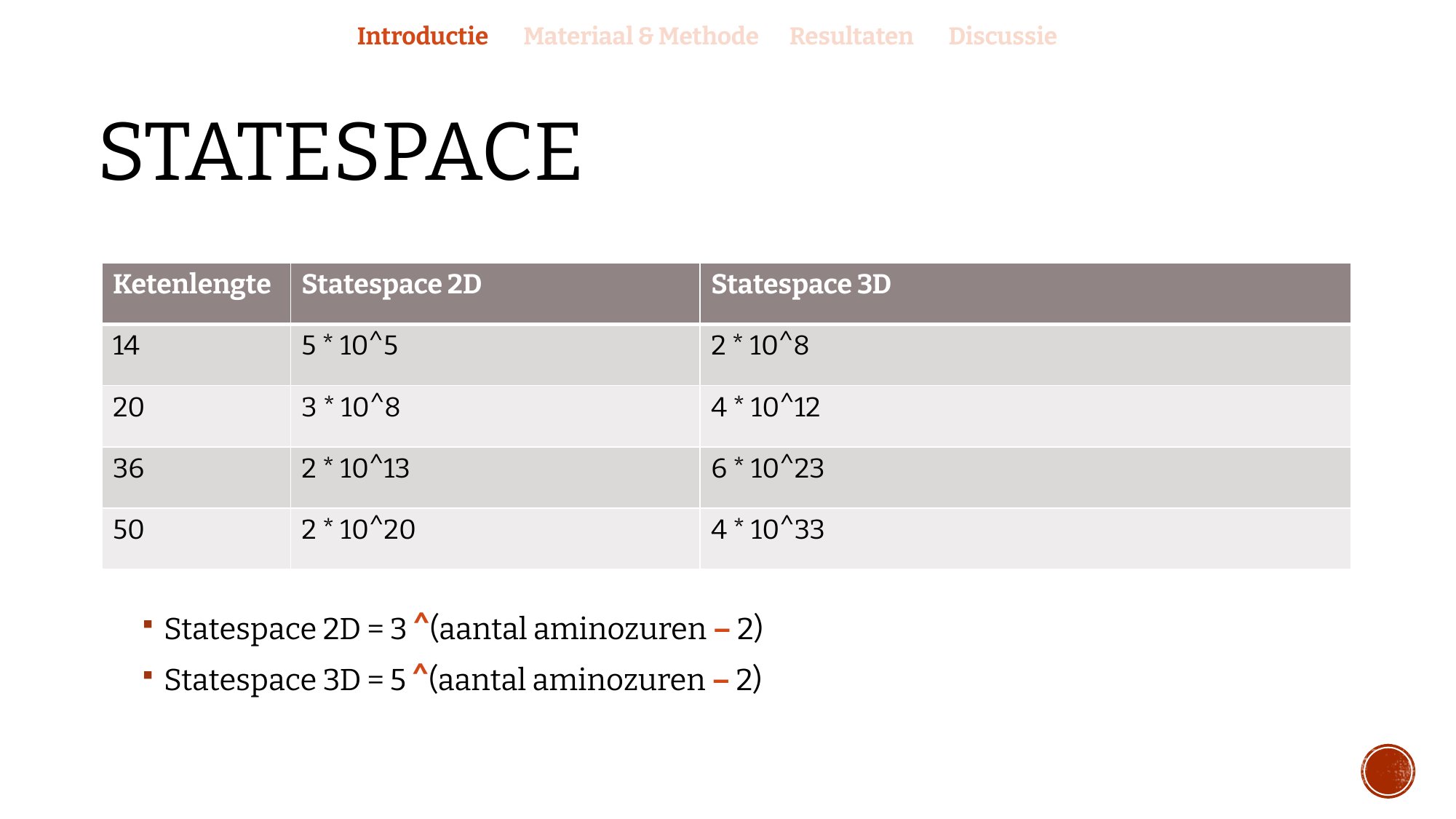

Introductie        Materiaal & Methode       Resultaten        Discussie
# Statespace
| Ketenlengte | Statespace 2D | Statespace 3D |
| --- | --- | --- |
| 14 | 5 \* 10^5 | 2 \* 10^8 |
| 20 | 3 \* 10^8 | 4 \* 10^12 |
| 36 | 2 \* 10^13 | 6 \* 10^23 |
| 50 | 2 \* 10^20 | 4 \* 10^33 |
Statespace 2D = 3 ^(aantal aminozuren – 2)
Statespace 3D = 5 ^(aantal aminozuren – 2)